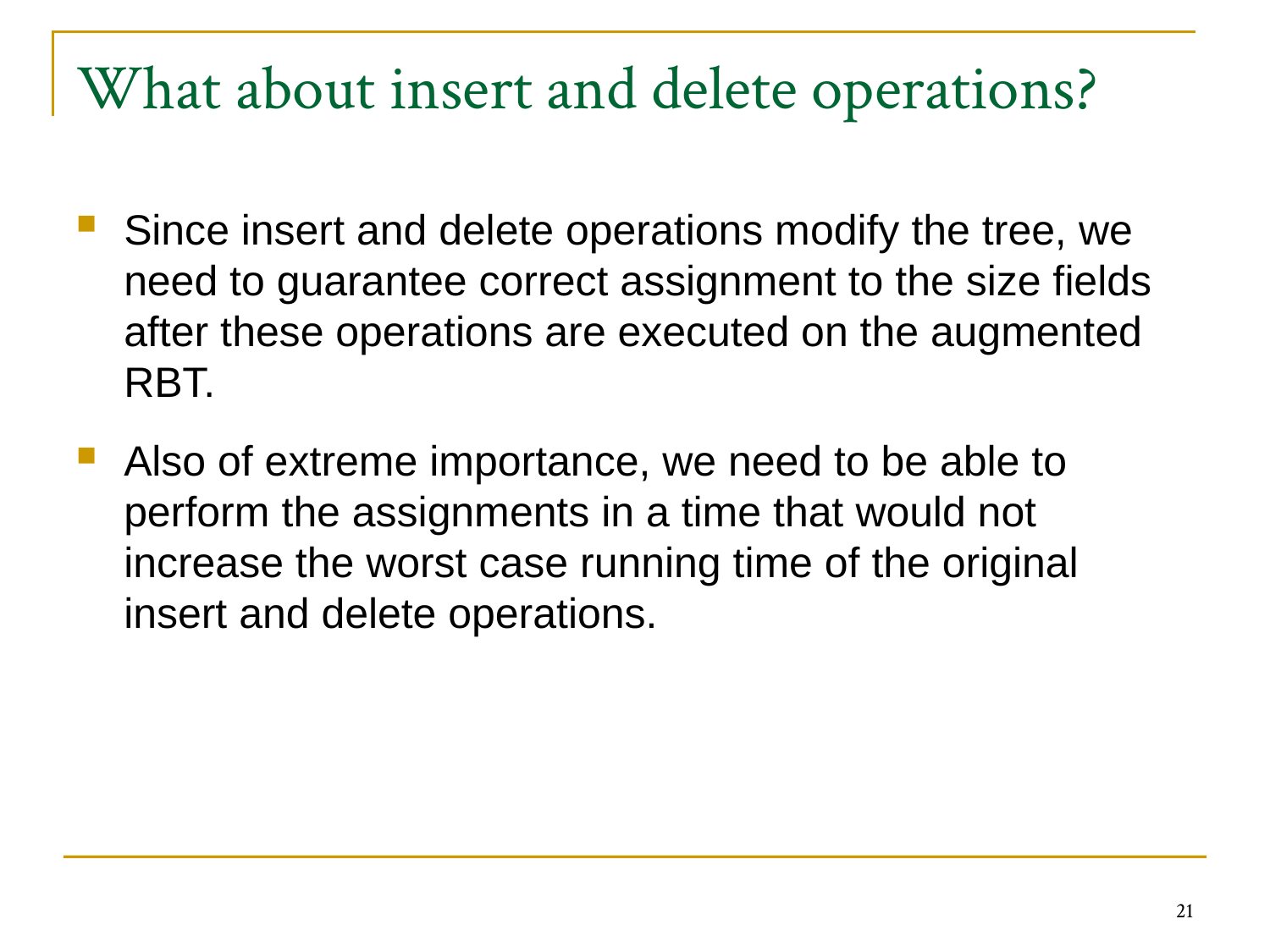

# What about insert and delete operations?
Since insert and delete operations modify the tree, we need to guarantee correct assignment to the size fields after these operations are executed on the augmented RBT.

Also of extreme importance, we need to be able to perform the assignments in a time that would not increase the worst case running time of the original insert and delete operations.

21